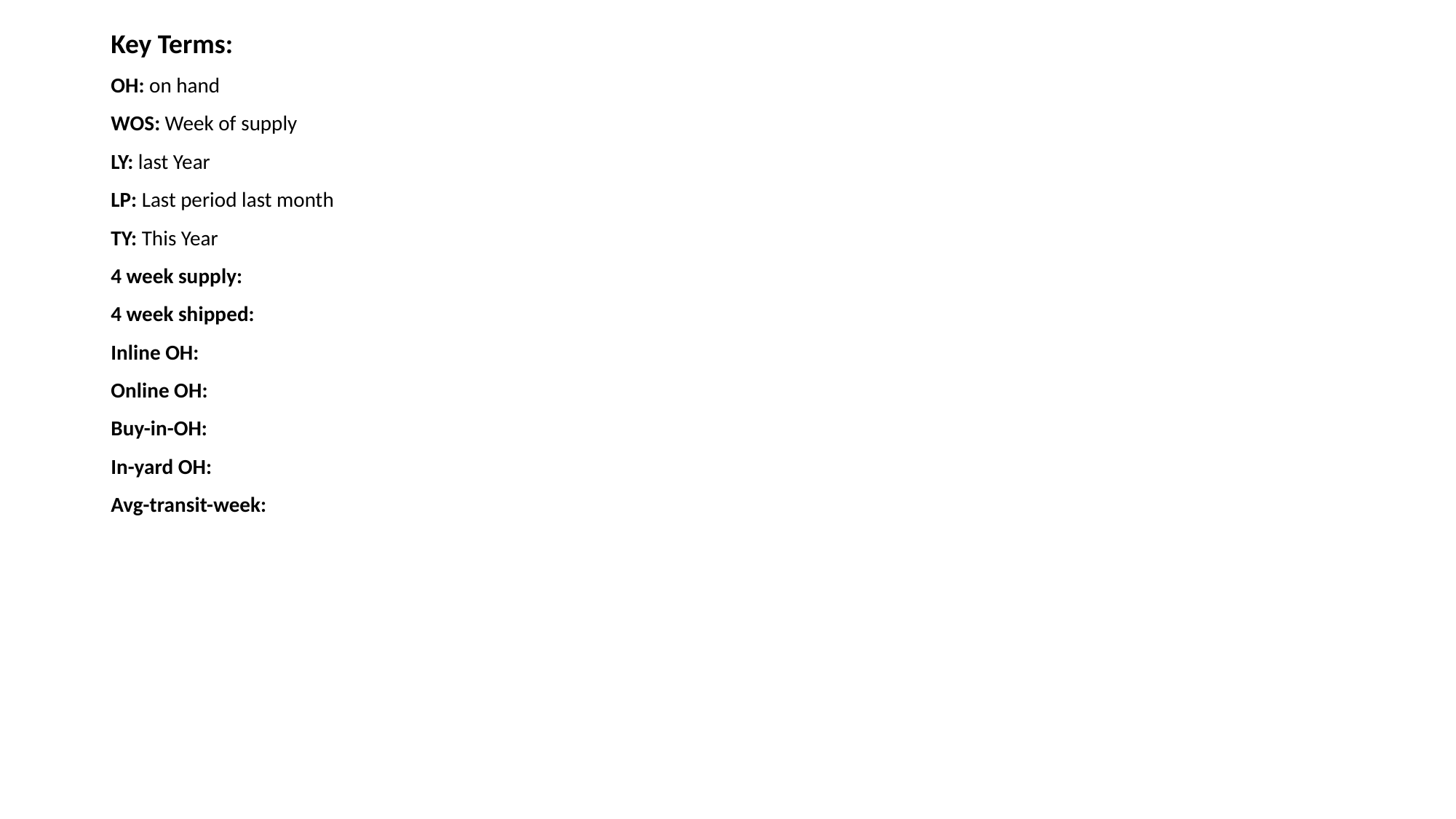

Key Terms:
OH: on hand
WOS: Week of supply
LY: last Year
LP: Last period last month
TY: This Year
4 week supply:
4 week shipped:
Inline OH:
Online OH:
Buy-in-OH:
In-yard OH:
Avg-transit-week: